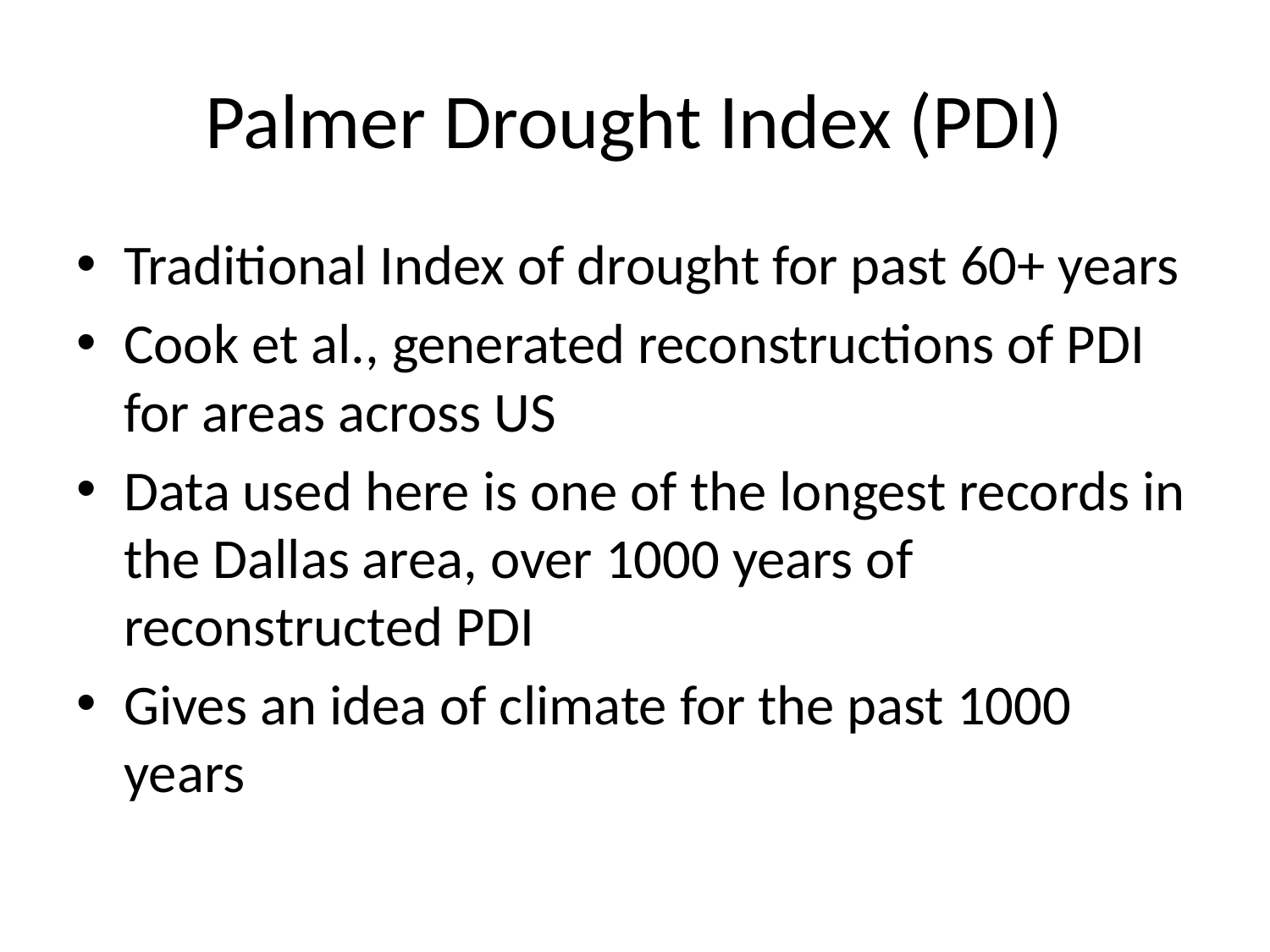

# Palmer Drought Index (PDI)
Traditional Index of drought for past 60+ years
Cook et al., generated reconstructions of PDI for areas across US
Data used here is one of the longest records in the Dallas area, over 1000 years of reconstructed PDI
Gives an idea of climate for the past 1000 years